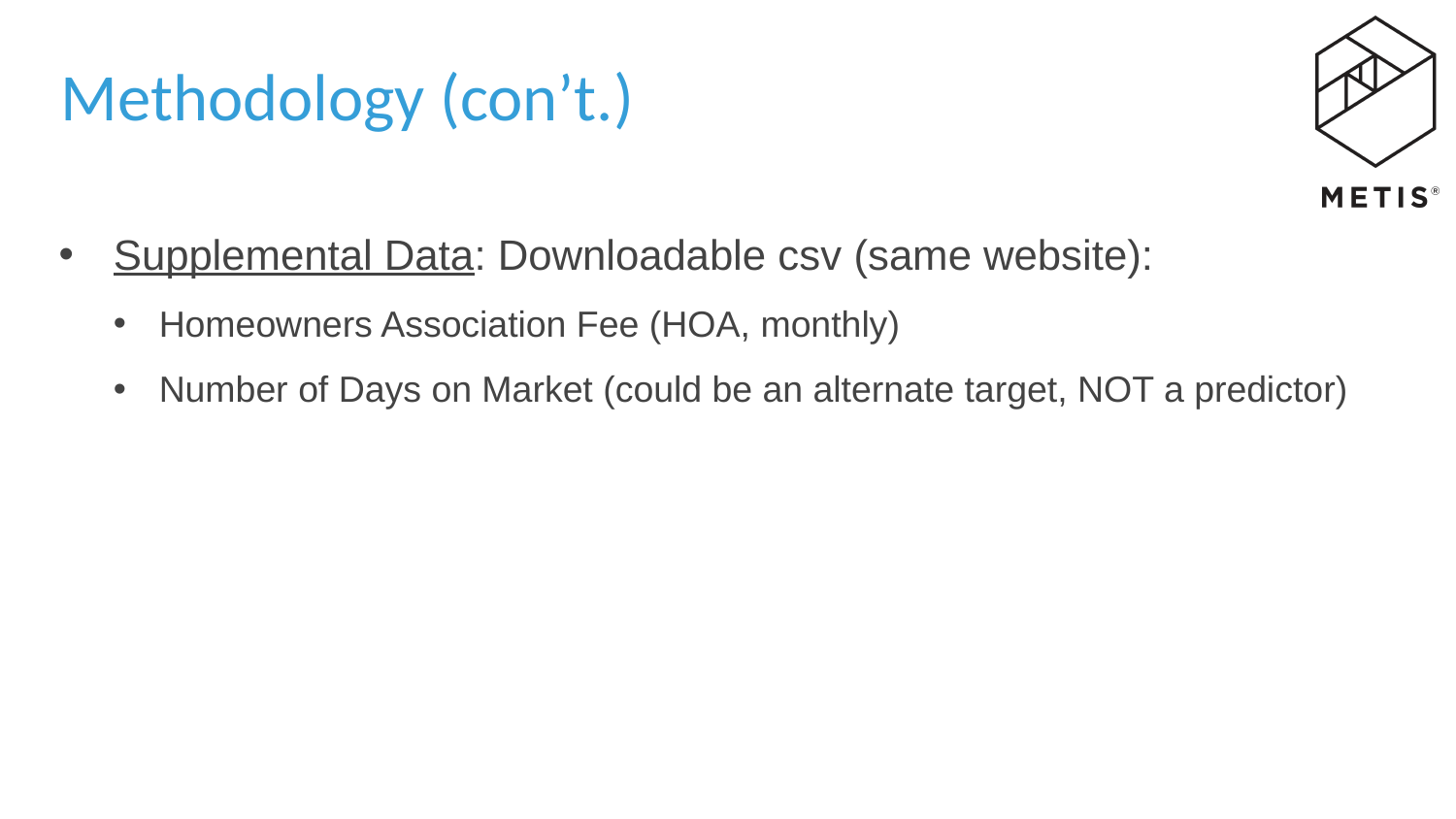

# Methodology (con’t.)
Supplemental Data: Downloadable csv (same website):
Homeowners Association Fee (HOA, monthly)
Number of Days on Market (could be an alternate target, NOT a predictor)